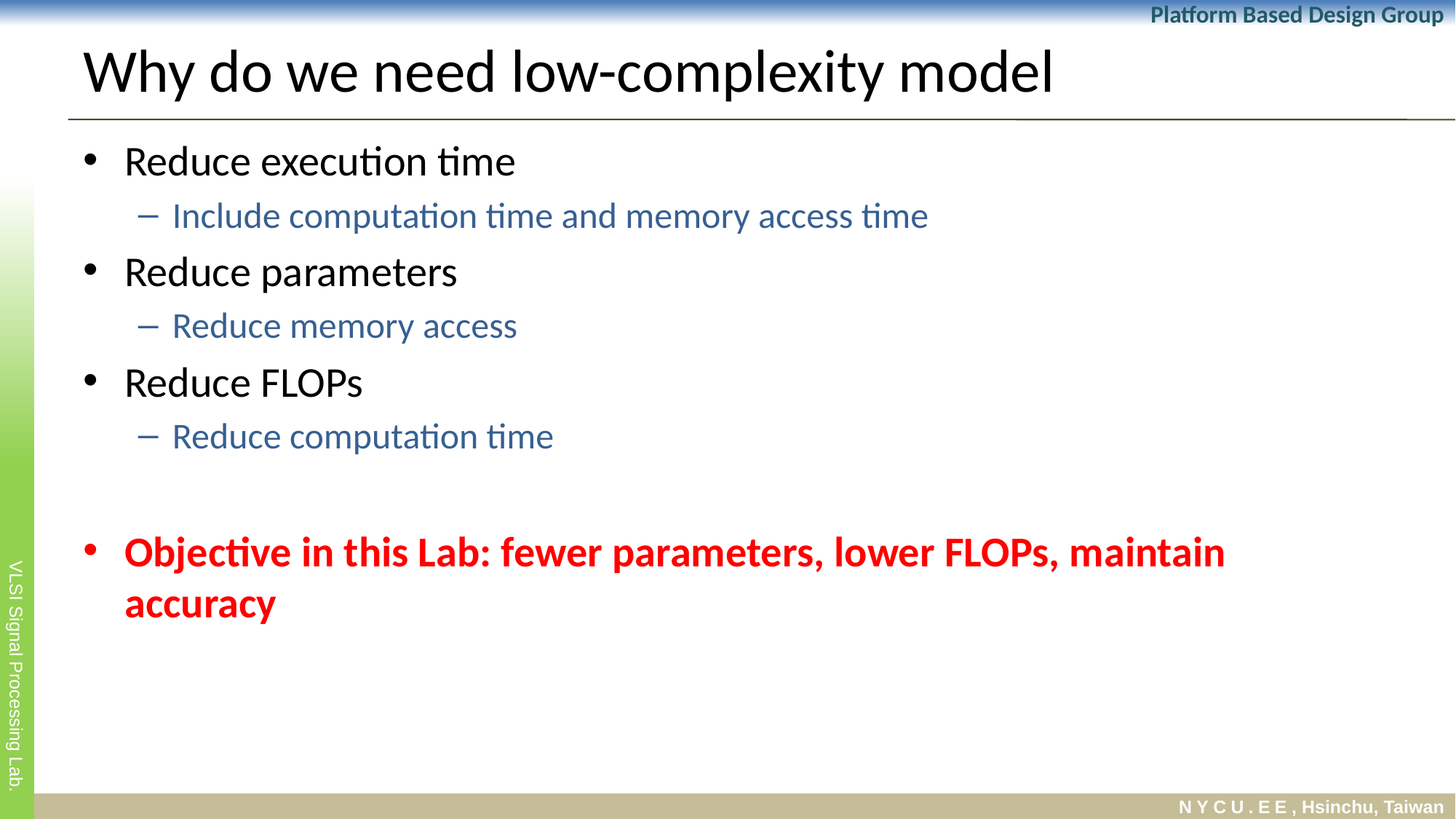

# Why do we need low-complexity model
Reduce execution time
Include computation time and memory access time
Reduce parameters
Reduce memory access
Reduce FLOPs
Reduce computation time

Objective in this Lab: fewer parameters, lower FLOPs, maintain accuracy